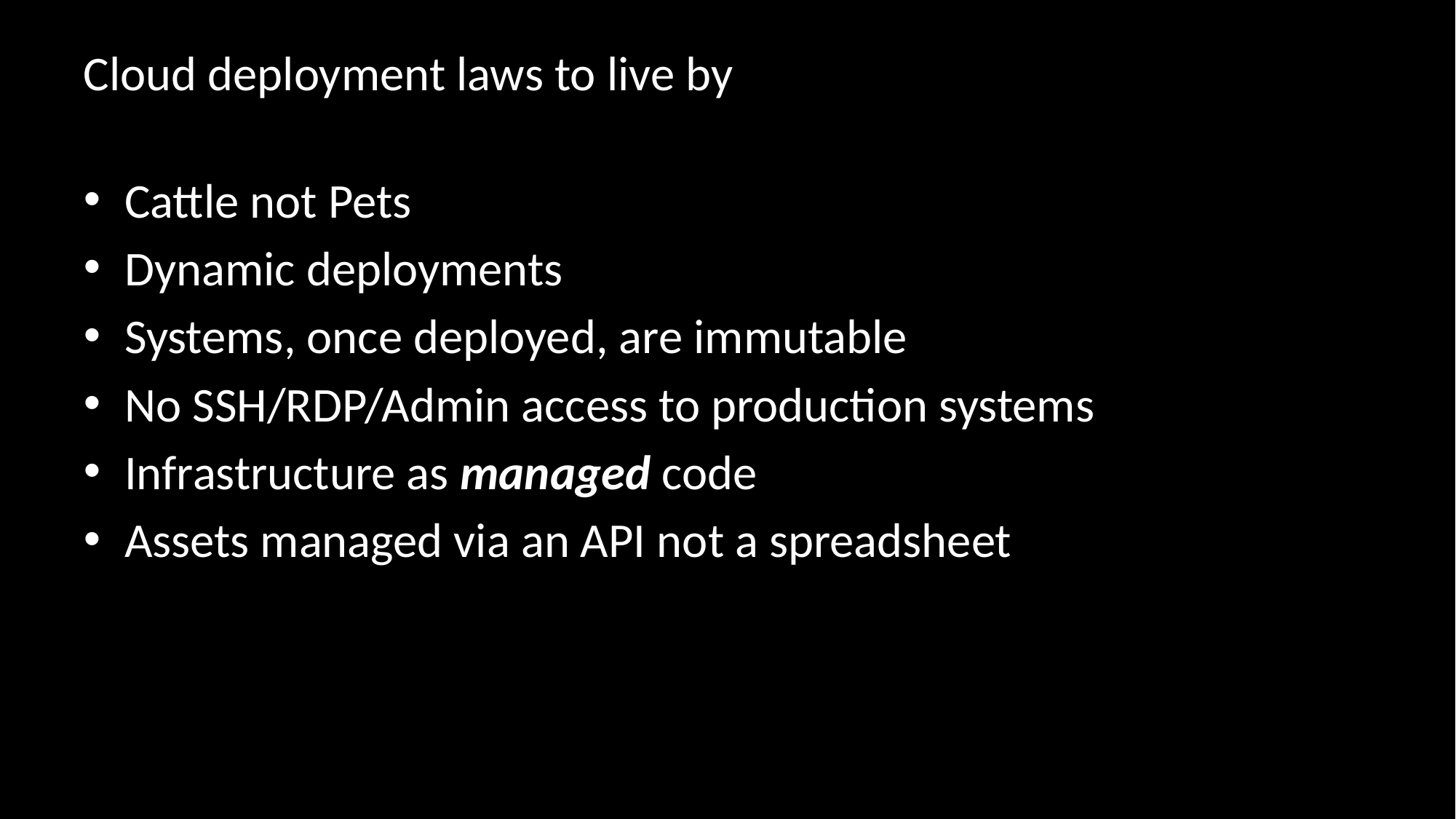

# Cloud deployment laws to live by
Cattle not Pets
Dynamic deployments
Systems, once deployed, are immutable
No SSH/RDP/Admin access to production systems
Infrastructure as managed code
Assets managed via an API not a spreadsheet